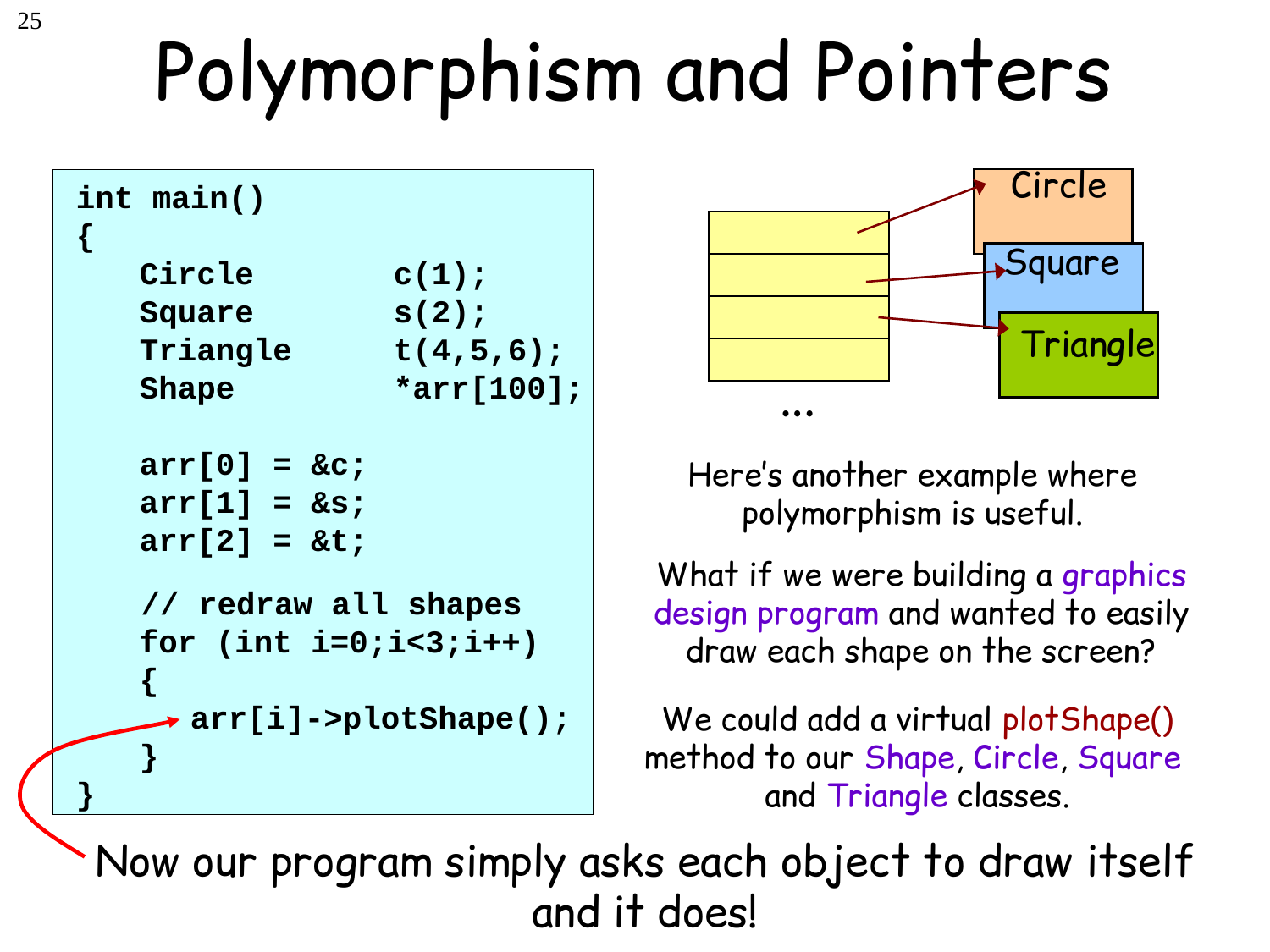

# Polymorphism and Pointers
25
Circle

…
Square

Triangle

int main()
{
	Circle		c(1);
	Square		s(2);
	Triangle	t(4,5,6);
 	Shape        	*arr[100];

   	arr[0] = &c;
   	arr[1] = &s;
   	arr[2] = &t;

    // redraw all shapes
   	for (int i=0;i<3;i++)
	{
      arr[i]->plotShape();
	}
}

Here’s another example where polymorphism is useful.
What if we were building a graphics design program and wanted to easily draw each shape on the screen?
We could add a virtual plotShape() method to our Shape, Circle, Square
and Triangle classes.

Now our program simply asks each object to draw itself and it does!